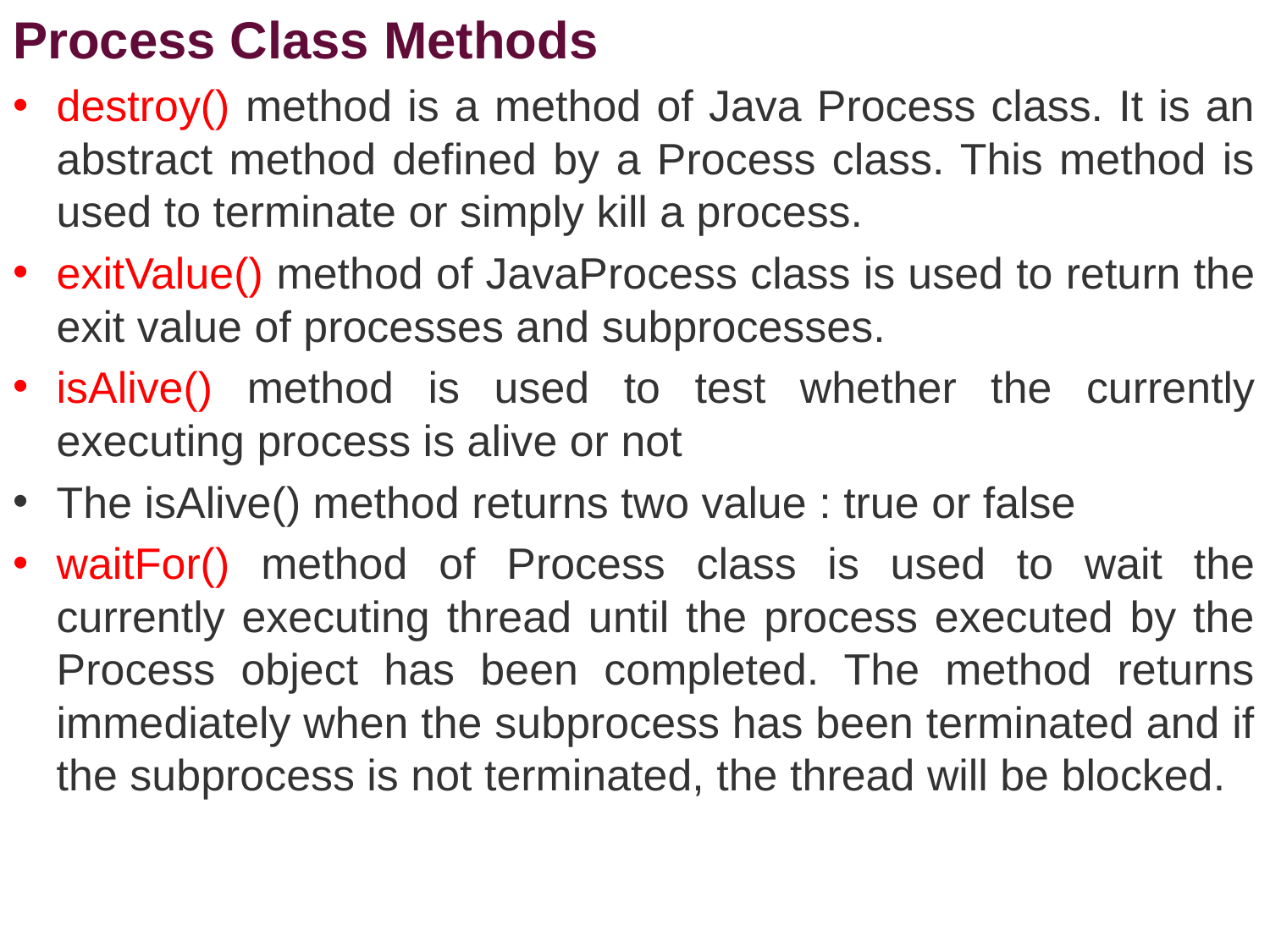

Process Class Methods
destroy() method is a method of Java Process class. It is an abstract method defined by a Process class. This method is used to terminate or simply kill a process.
exitValue() method of JavaProcess class is used to return the exit value of processes and subprocesses.
isAlive() method is used to test whether the currently executing process is alive or not
The isAlive() method returns two value : true or false
waitFor() method of Process class is used to wait the currently executing thread until the process executed by the Process object has been completed. The method returns immediately when the subprocess has been terminated and if the subprocess is not terminated, the thread will be blocked.